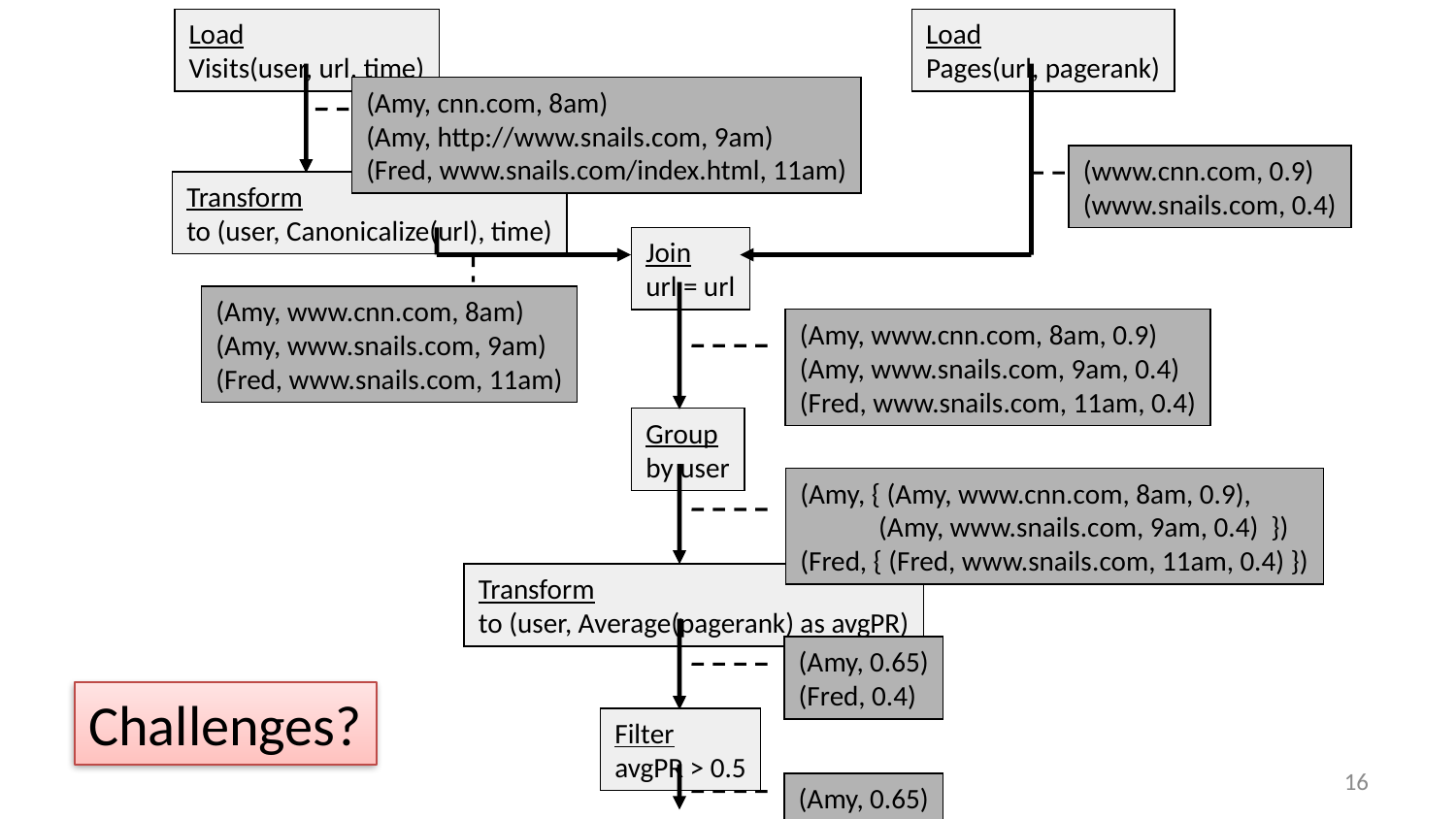

Load
Visits(user, url, time)
Load
Pages(url, pagerank)

(Amy, cnn.com, 8am)
(Amy, http://www.snails.com, 9am)
(Fred, www.snails.com/index.html, 11am)

(www.cnn.com, 0.9)
(www.snails.com, 0.4)
Transform
to (user, Canonicalize(url), time)

Join
url = url

(Amy, www.cnn.com, 8am)
(Amy, www.snails.com, 9am)
(Fred, www.snails.com, 11am)
(Amy, www.cnn.com, 8am, 0.9)
(Amy, www.snails.com, 9am, 0.4)
(Fred, www.snails.com, 11am, 0.4)

Group
by user

(Amy, { (Amy, www.cnn.com, 8am, 0.9),
             (Amy, www.snails.com, 9am, 0.4)  })
(Fred, { (Fred, www.snails.com, 11am, 0.4) })

Transform
to (user, Average(pagerank) as avgPR)

(Amy, 0.65)
(Fred, 0.4)

Challenges?
Filter
avgPR > 0.5
16

(Amy, 0.65)